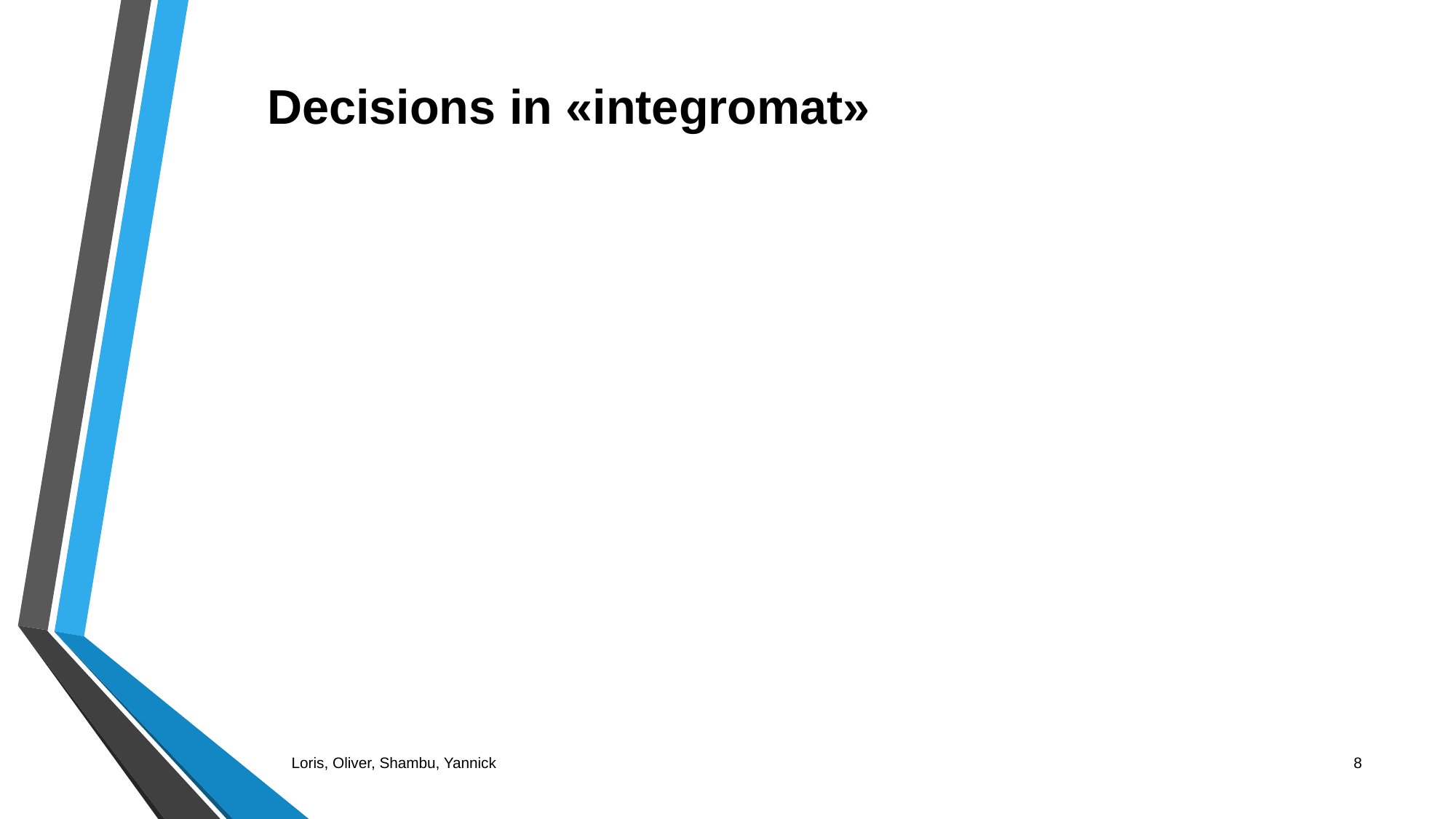

Decisions in «integromat»
8
Loris, Oliver, Shambu, Yannick